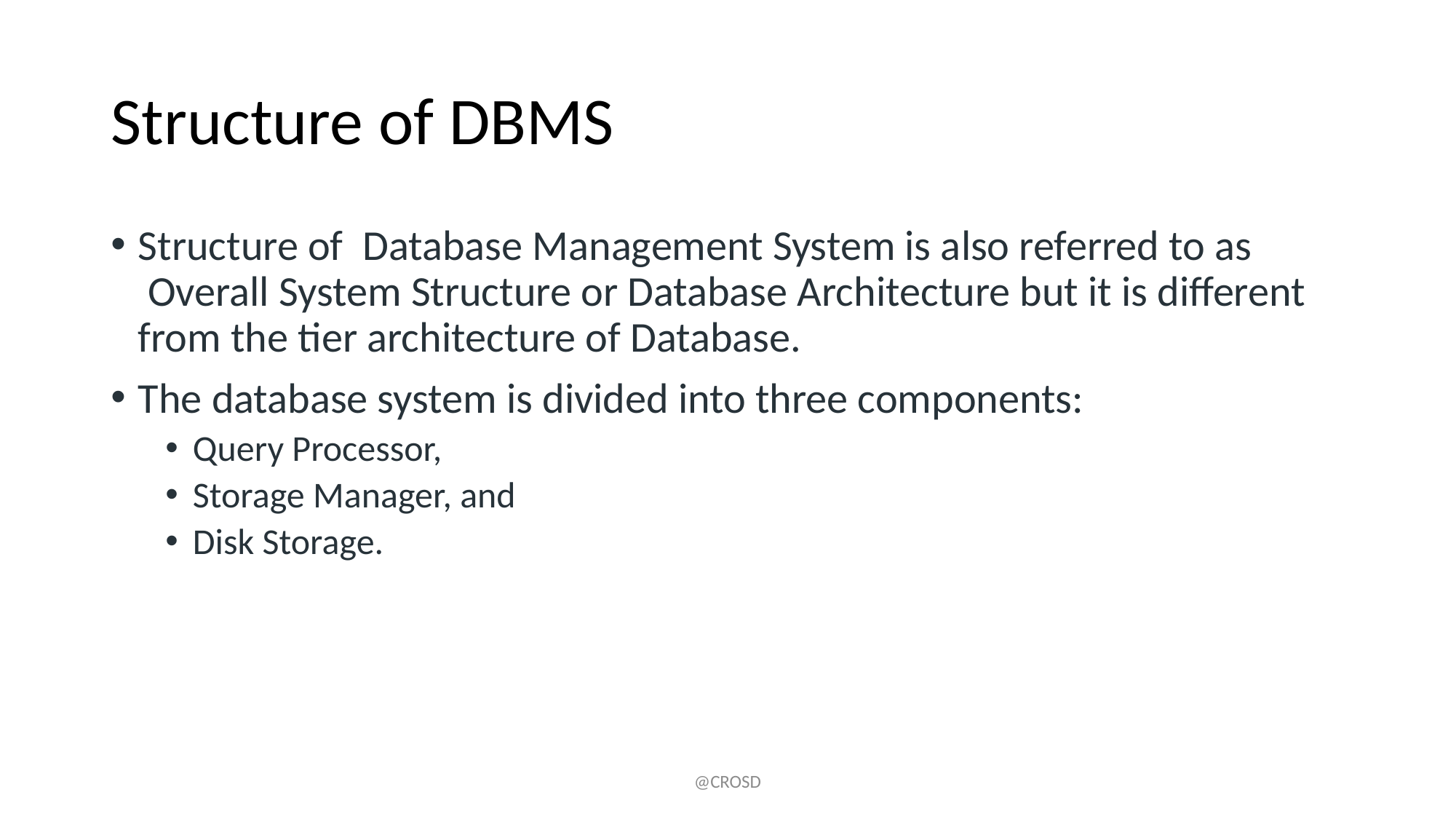

# Structure of DBMS
Structure of  Database Management System is also referred to as  Overall System Structure or Database Architecture but it is different from the tier architecture of Database.
The database system is divided into three components:
Query Processor,
Storage Manager, and
Disk Storage.
@CROSD
3